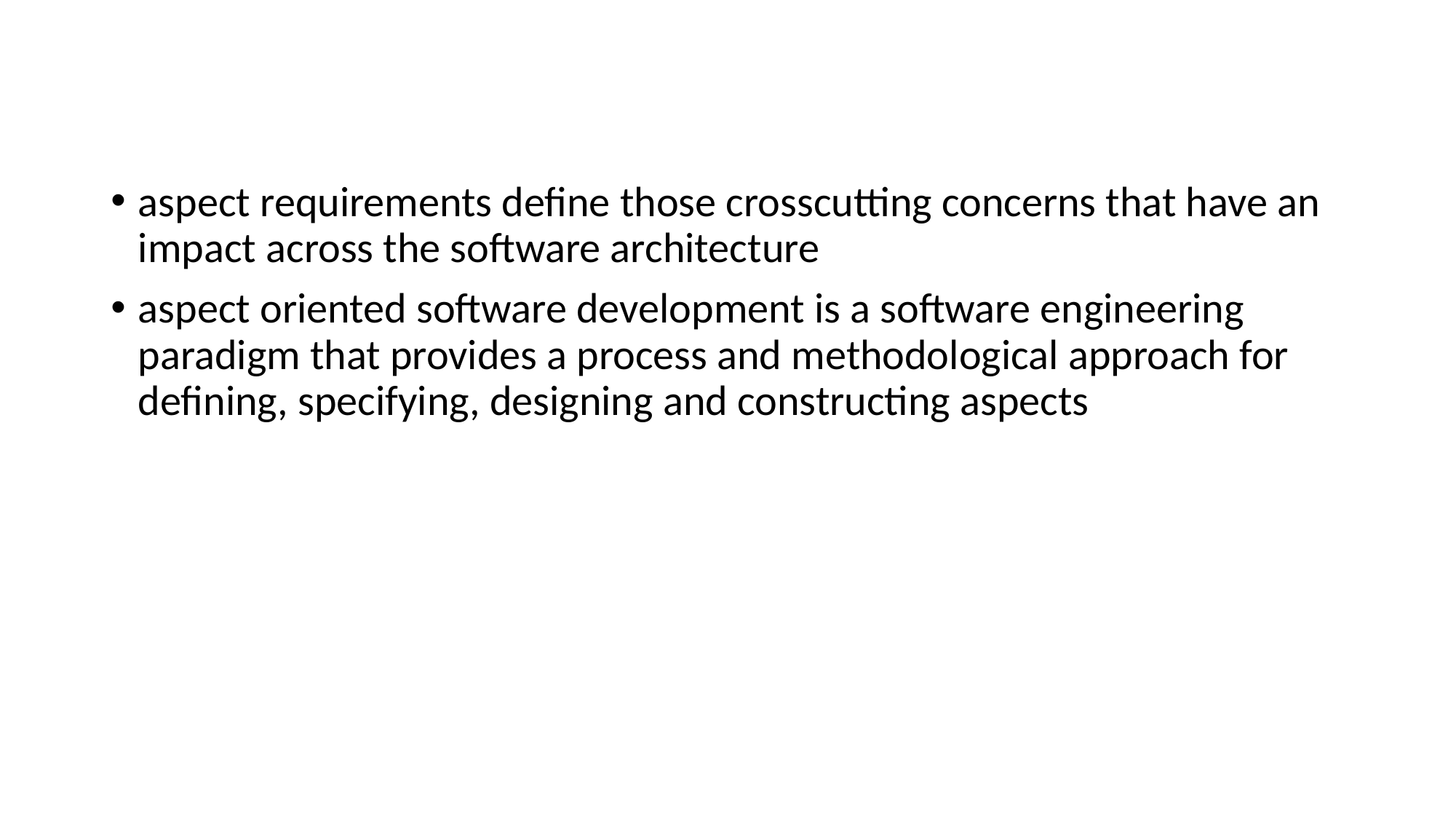

aspect requirements define those crosscutting concerns that have an impact across the software architecture
aspect oriented software development is a software engineering paradigm that provides a process and methodological approach for defining, specifying, designing and constructing aspects